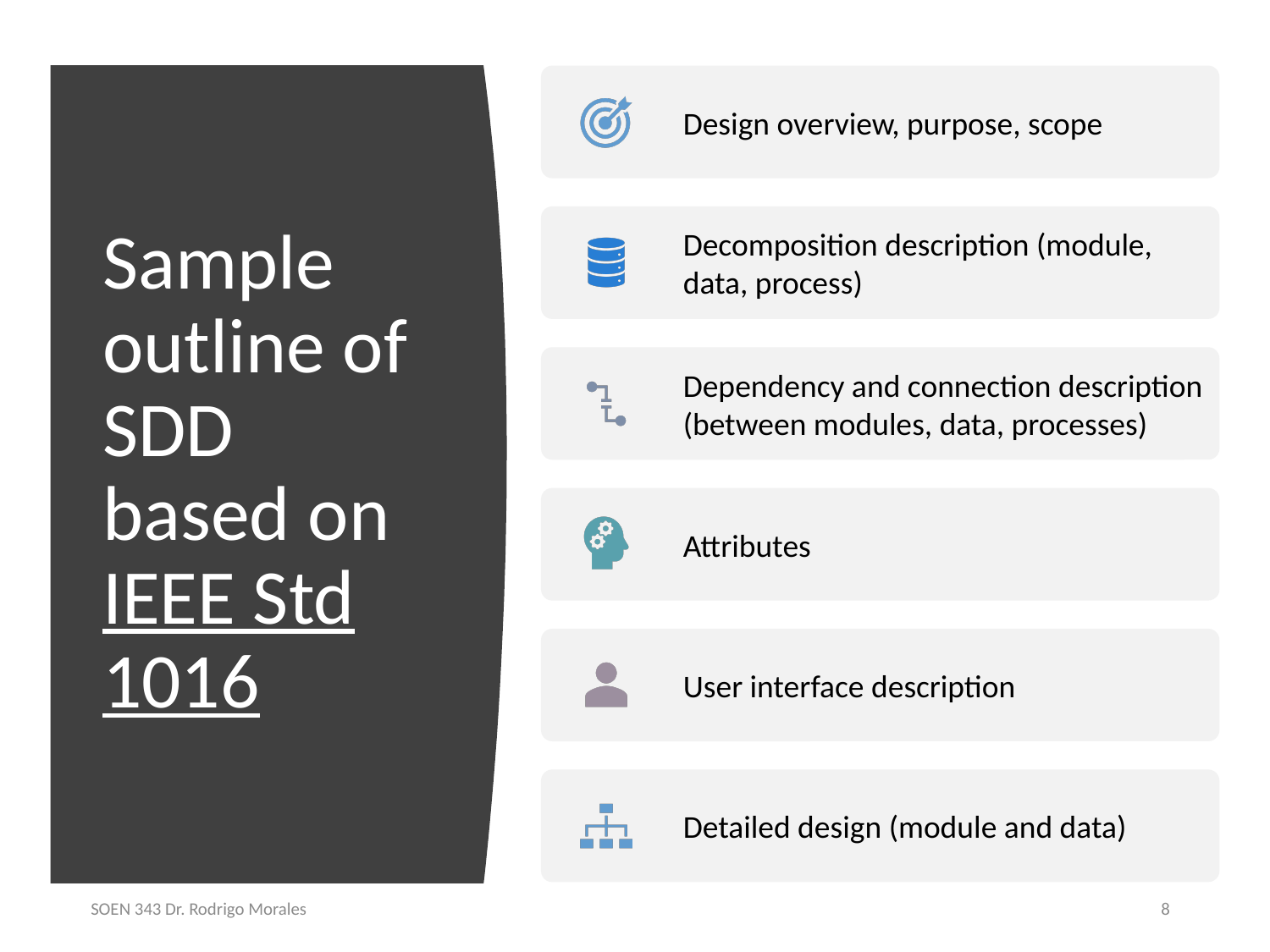

Design overview, purpose, scope
Decomposition description (module, data, process)
Dependency and connection description (between modules, data, processes)
Attributes
User interface description
Detailed design (module and data)

# Sample outline of SDD based on IEEE Std 1016
SOEN 343 Dr. Rodrigo Morales
8